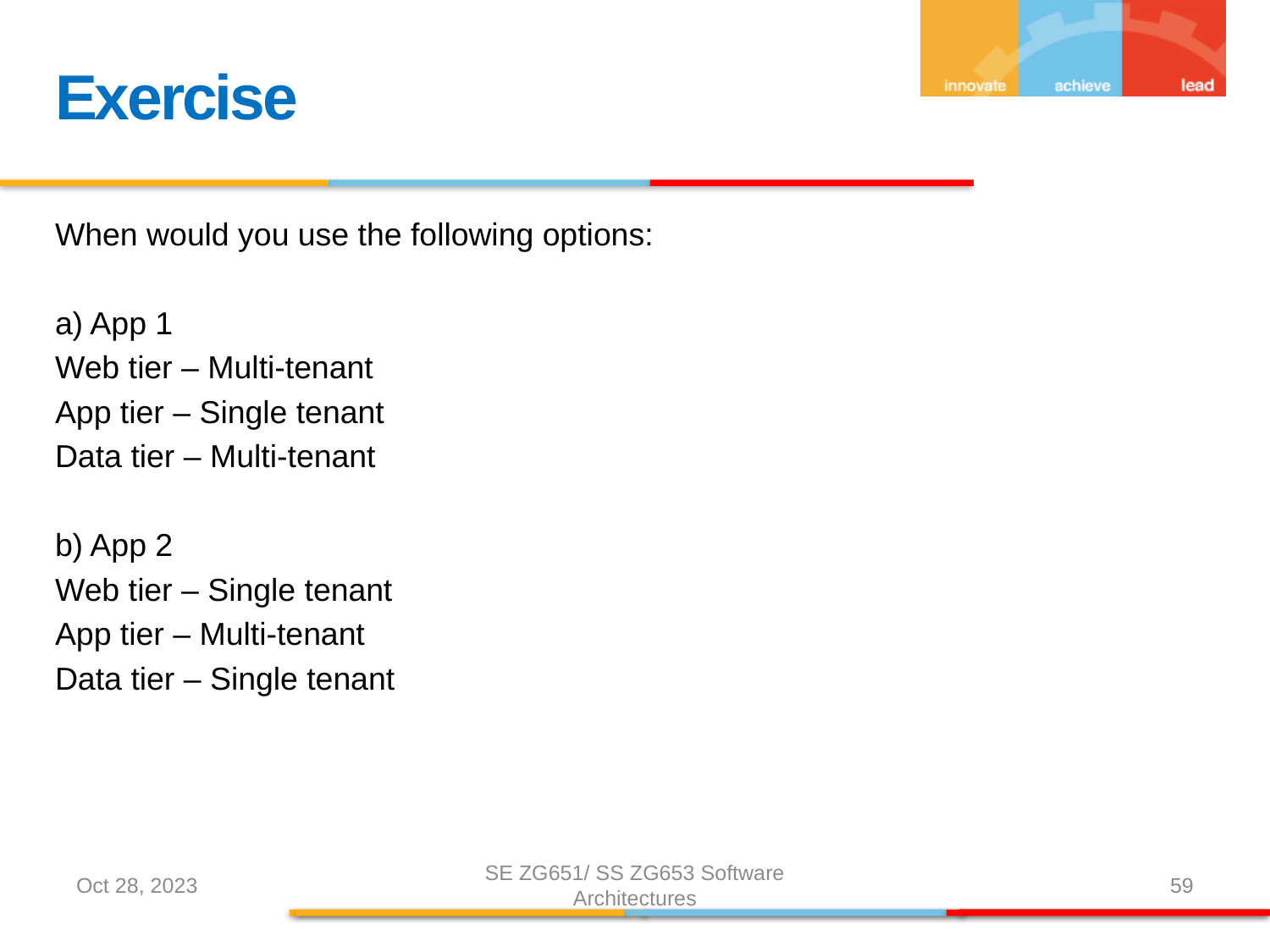

Exercise
When would you use the following options:

a) App 1
Web tier – Multi-tenant
App tier – Single tenant
Data tier – Multi-tenant

b) App 2
Web tier – Single tenant
App tier – Multi-tenant
Data tier – Single tenant

Oct 28, 2023
SE ZG651/ SS ZG653 Software Architectures
59